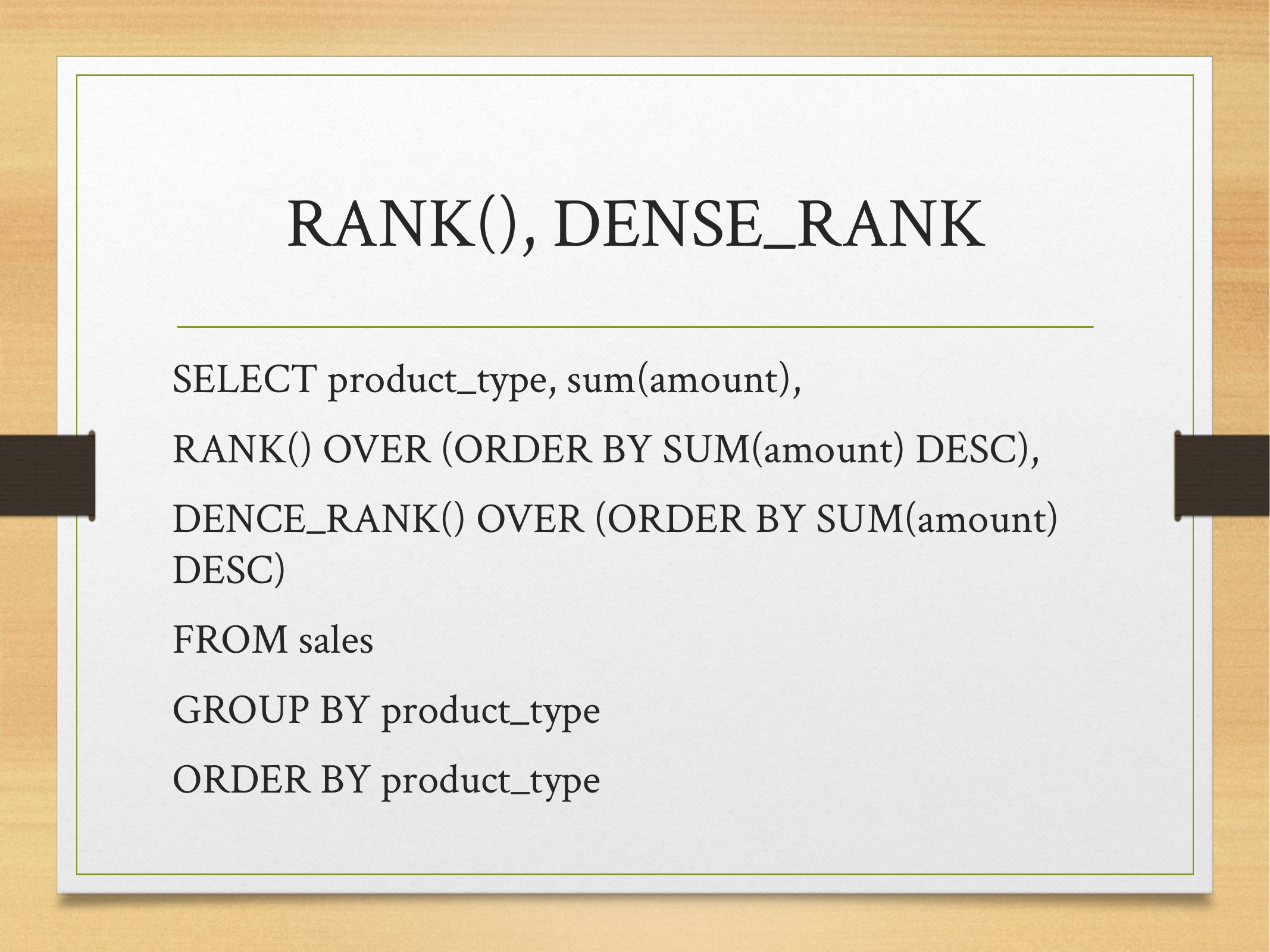

# RANK(), DENSE_RANK
SELECT product_type, sum(amount),
RANK() OVER (ORDER BY SUM(amount) DESC),
DENCE_RANK() OVER (ORDER BY SUM(amount) DESC)
FROM sales
GROUP BY product_type
ORDER BY product_type